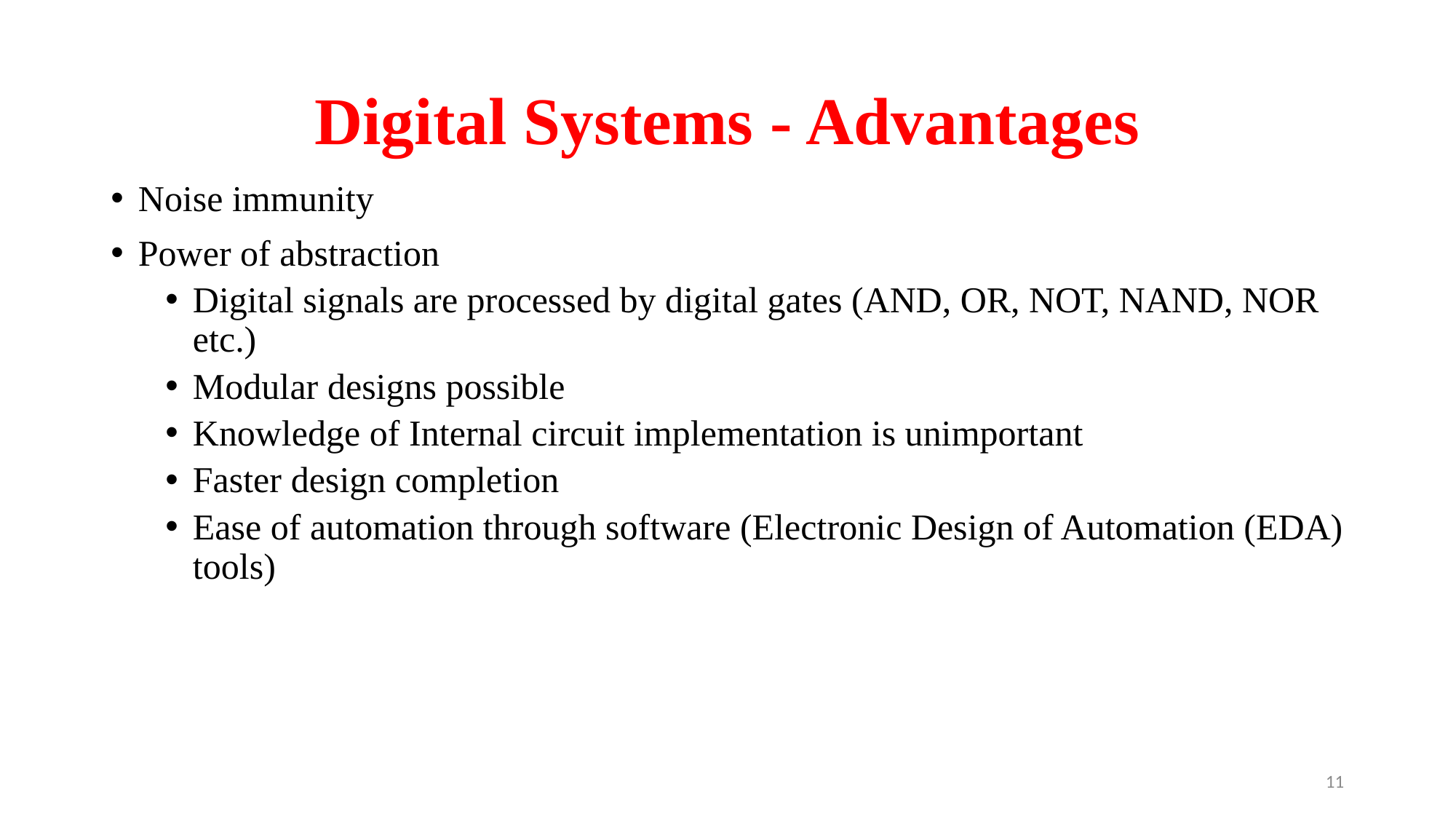

# Digital Systems - Advantages
Noise immunity
Power of abstraction
Digital signals are processed by digital gates (AND, OR, NOT, NAND, NOR etc.)
Modular designs possible
Knowledge of Internal circuit implementation is unimportant
Faster design completion
Ease of automation through software (Electronic Design of Automation (EDA) tools)
11